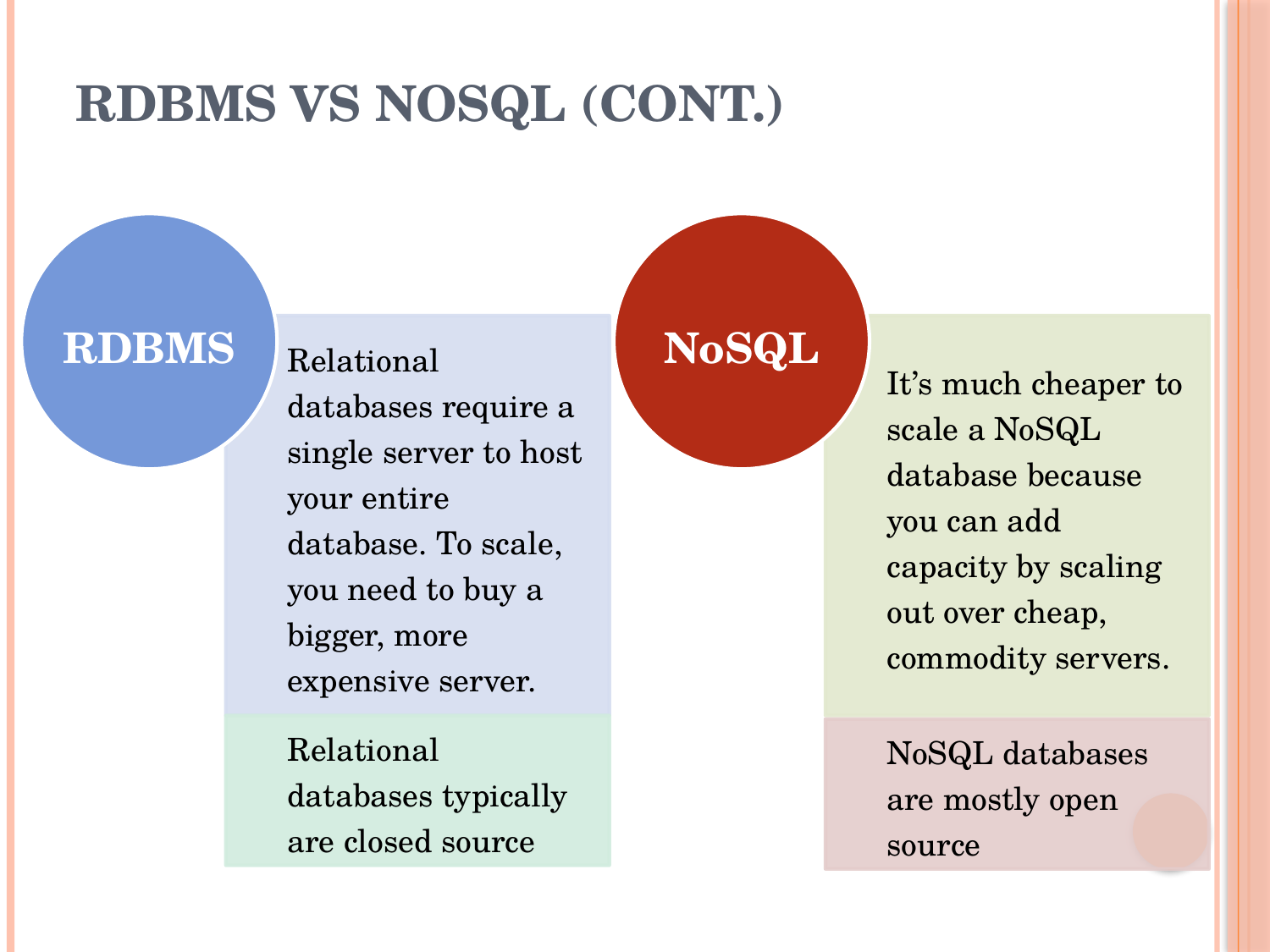

# RDBMS vs NoSQL (Cont.)
Relational databases require a single server to host your entire database. To scale, you need to buy a bigger, more expensive server.
Relational databases typically are closed source
RDBMS
It’s much cheaper to scale a NoSQL database because you can add capacity by scaling out over cheap, commodity servers.
NoSQL databases are mostly open source
NoSQL